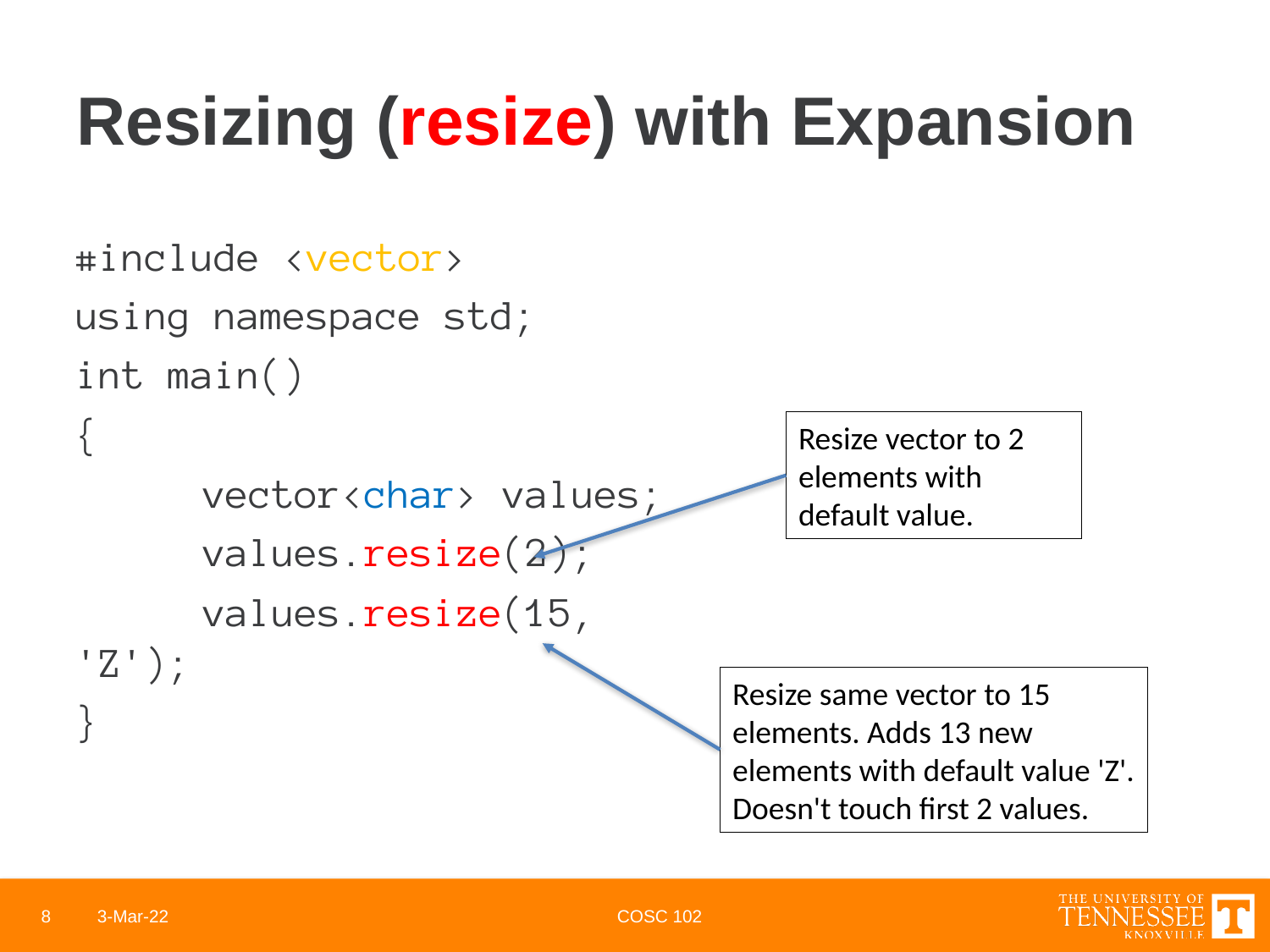

# Resizing (resize) with Expansion
#include <vector>
using namespace std;
int main()
{
	vector<char> values;
	values.resize(2);
	values.resize(15, 'Z');
}
Resize vector to 2 elements with default value.
Resize same vector to 15 elements. Adds 13 new elements with default value 'Z'. Doesn't touch first 2 values.
8
3-Mar-22
COSC 102